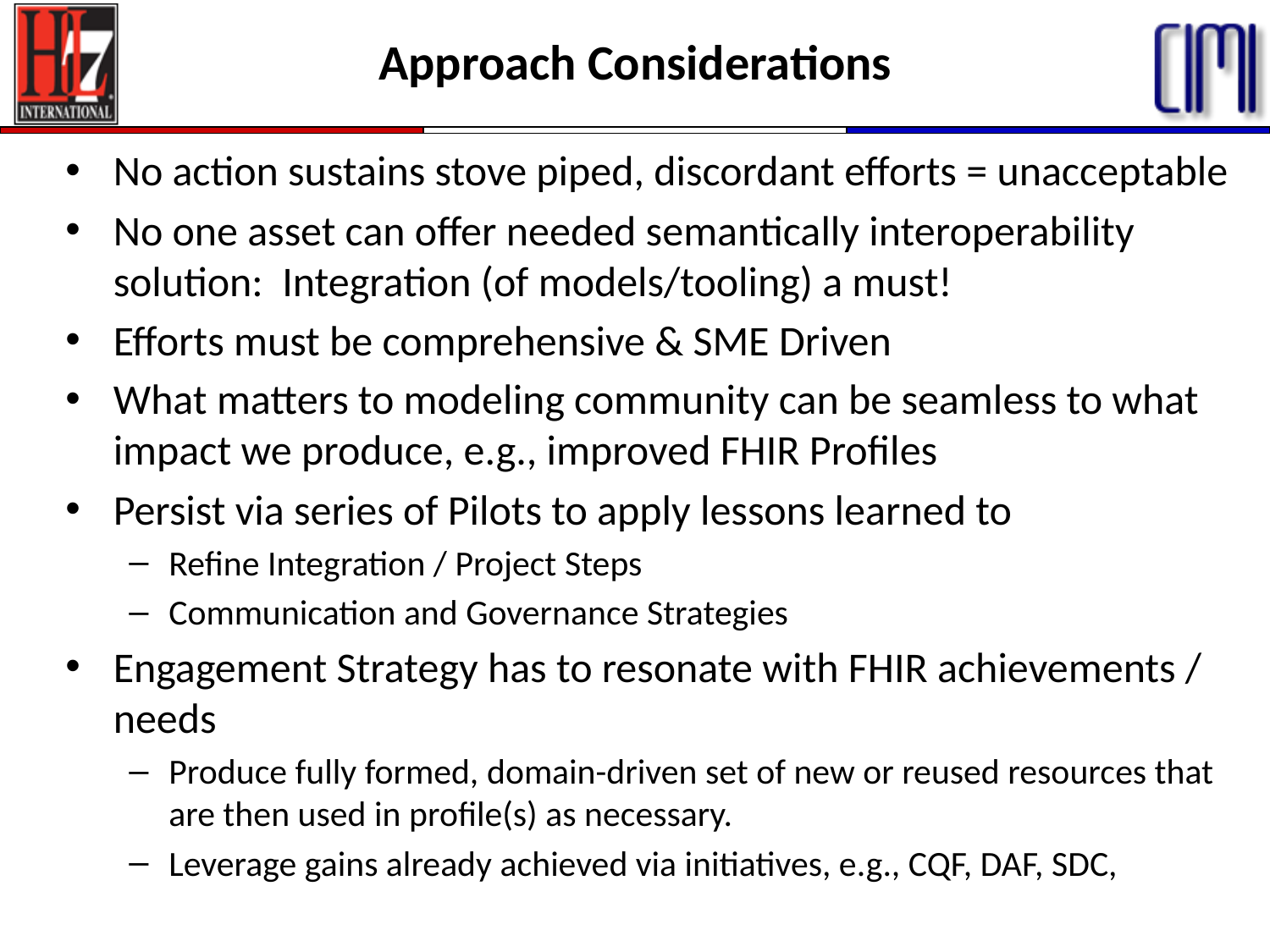

# Approach Considerations
No action sustains stove piped, discordant efforts = unacceptable
No one asset can offer needed semantically interoperability solution:  Integration (of models/tooling) a must!
Efforts must be comprehensive & SME Driven
What matters to modeling community can be seamless to what impact we produce, e.g., improved FHIR Profiles
Persist via series of Pilots to apply lessons learned to
Refine Integration / Project Steps
Communication and Governance Strategies
Engagement Strategy has to resonate with FHIR achievements / needs
Produce fully formed, domain-driven set of new or reused resources that are then used in profile(s) as necessary.
Leverage gains already achieved via initiatives, e.g., CQF, DAF, SDC,